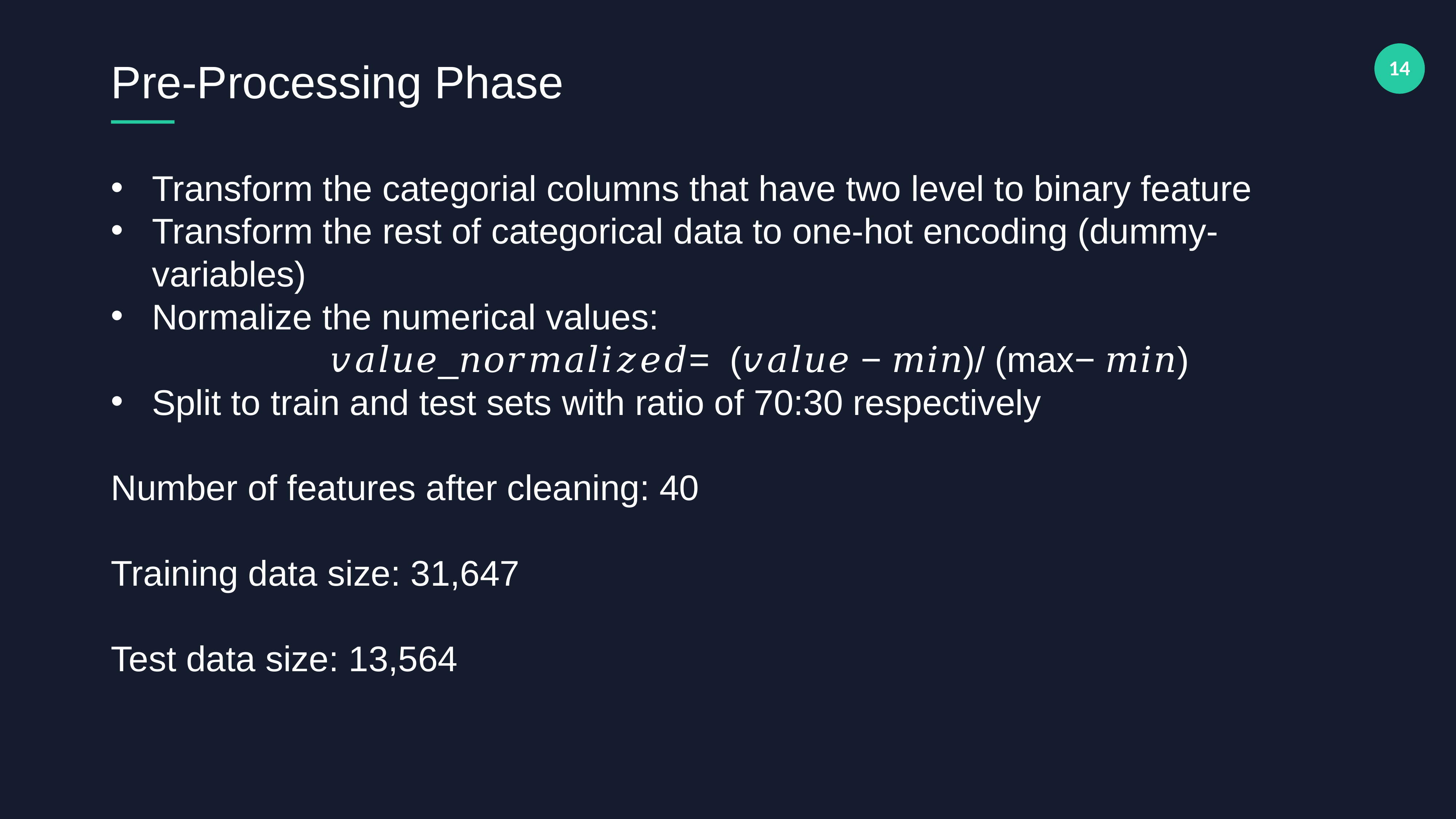

Pre-Processing Phase

Transform the categorial columns that have two level to binary feature
Transform the rest of categorical data to one-hot encoding (dummy-variables)
Normalize the numerical values:
				𝑣𝑎𝑙𝑢𝑒_𝑛𝑜𝑟𝑚𝑎𝑙𝑖𝑧𝑒𝑑=  (𝑣𝑎𝑙𝑢𝑒 − 𝑚𝑖𝑛)/ (max⁡− 𝑚𝑖𝑛)
Split to train and test sets with ratio of 70:30 respectively

Number of features after cleaning: 40

Training data size: 31,647

Test data size: 13,564